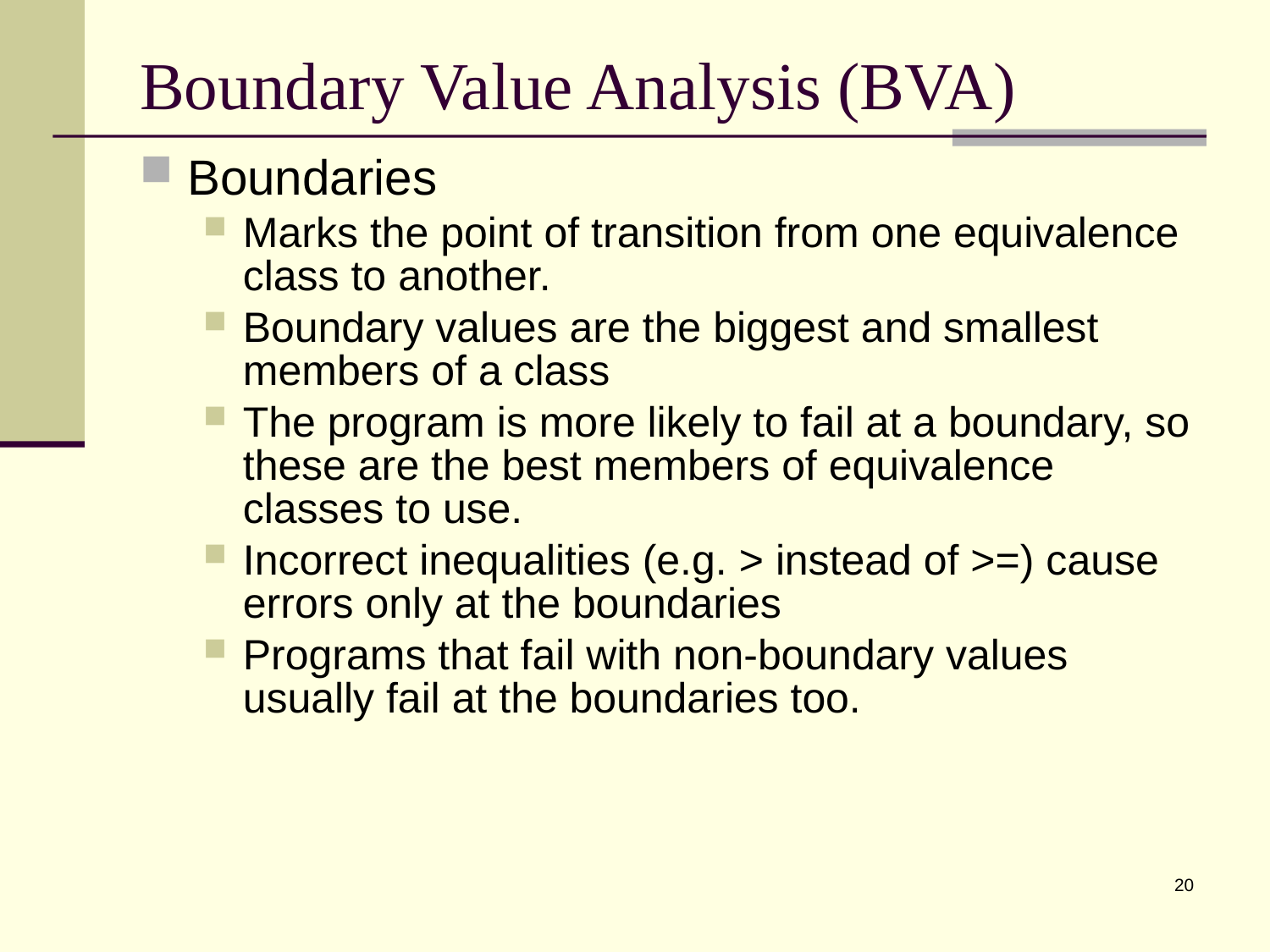

# Boundary Value Analysis (BVA)
Boundaries
Marks the point of transition from one equivalence class to another.
Boundary values are the biggest and smallest members of a class
The program is more likely to fail at a boundary, so these are the best members of equivalence classes to use.
Incorrect inequalities (e.g. > instead of >=) cause errors only at the boundaries
Programs that fail with non-boundary values usually fail at the boundaries too.
20